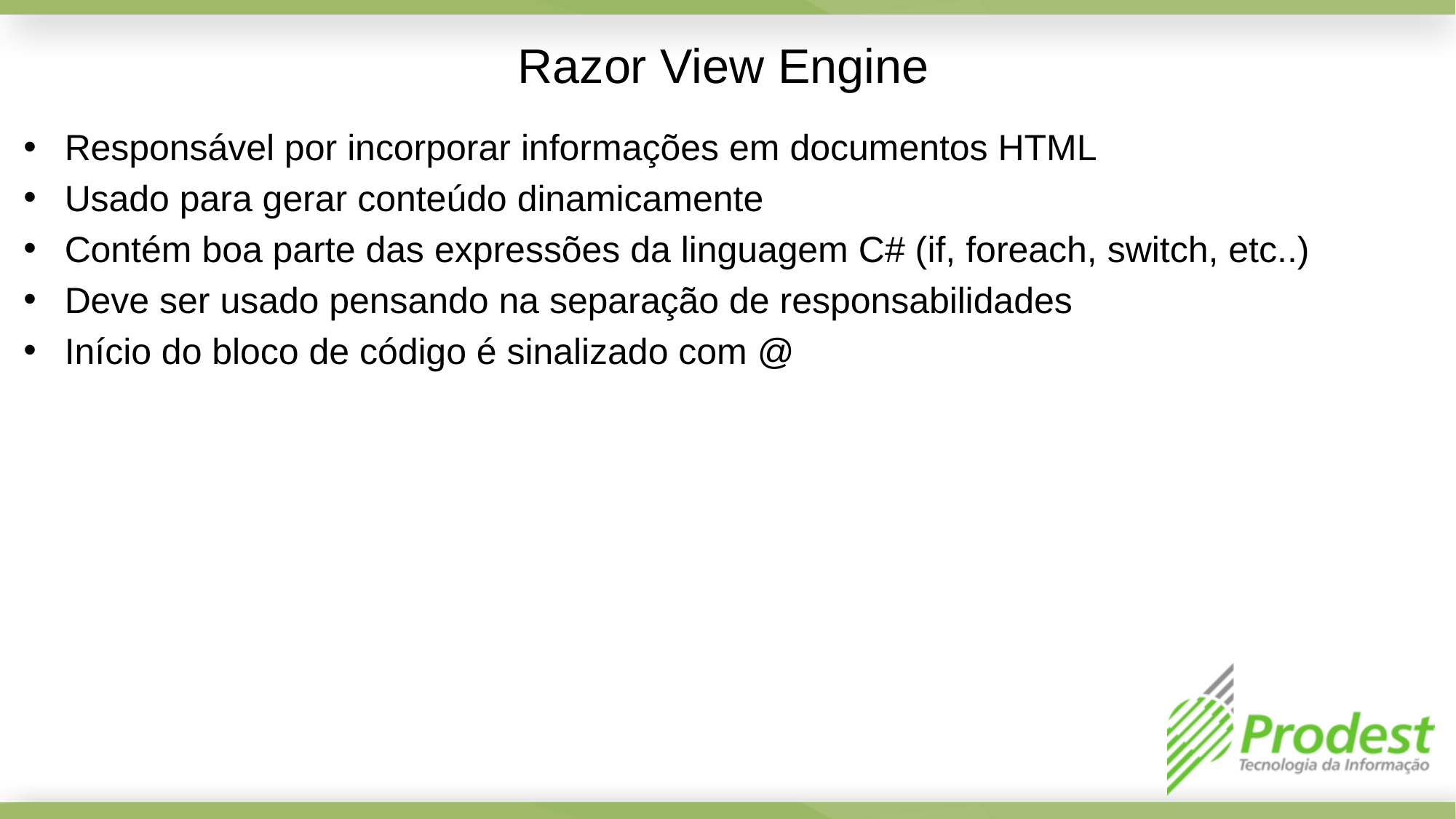

Razor View Engine
Responsável por incorporar informações em documentos HTML
Usado para gerar conteúdo dinamicamente
Contém boa parte das expressões da linguagem C# (if, foreach, switch, etc..)
Deve ser usado pensando na separação de responsabilidades
Início do bloco de código é sinalizado com @